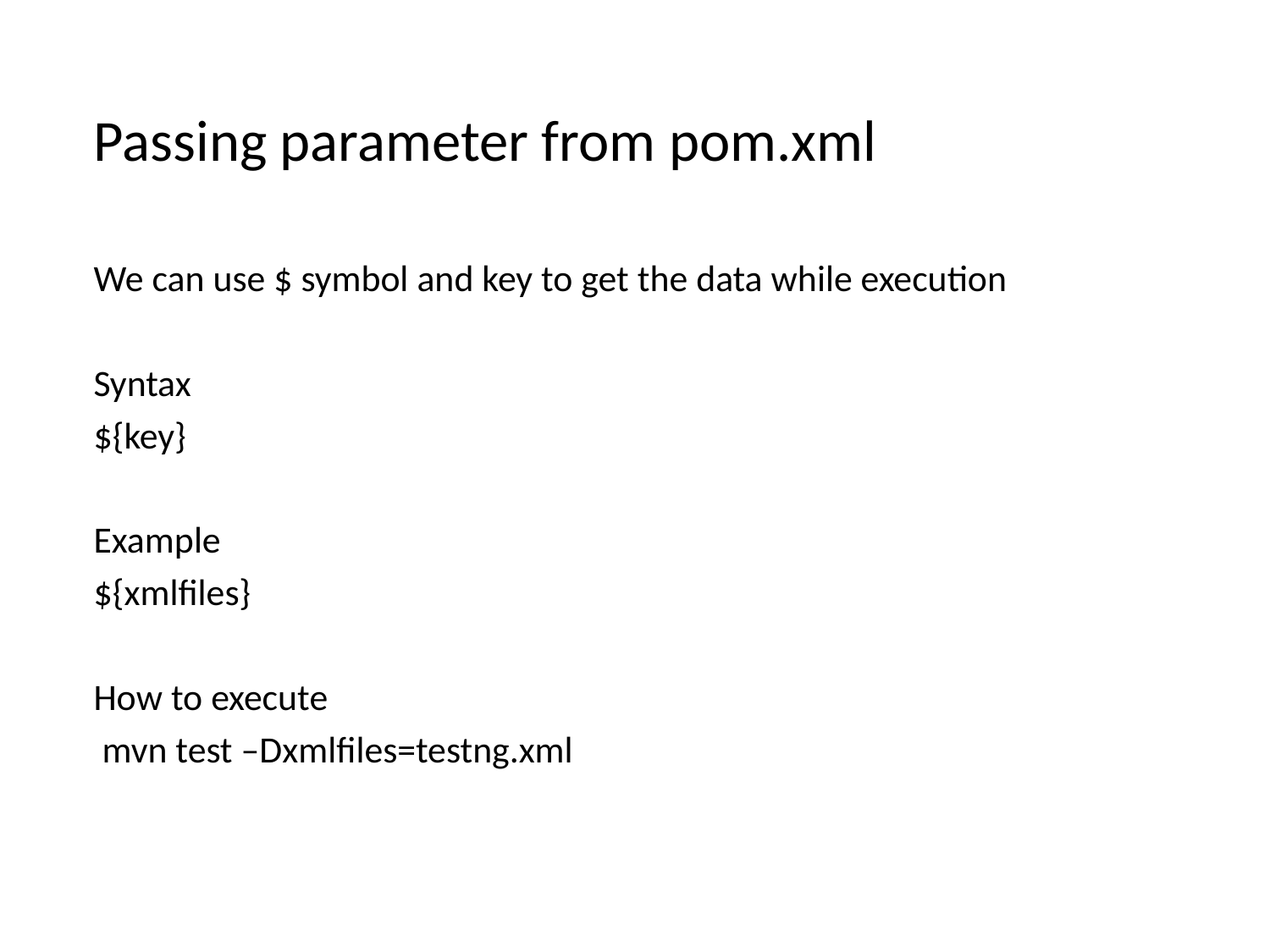

# Passing parameter from pom.xml
We can use $ symbol and key to get the data while execution

Syntax
${key}

Example
${xmlfiles}

How to execute
 mvn test –Dxmlfiles=testng.xml